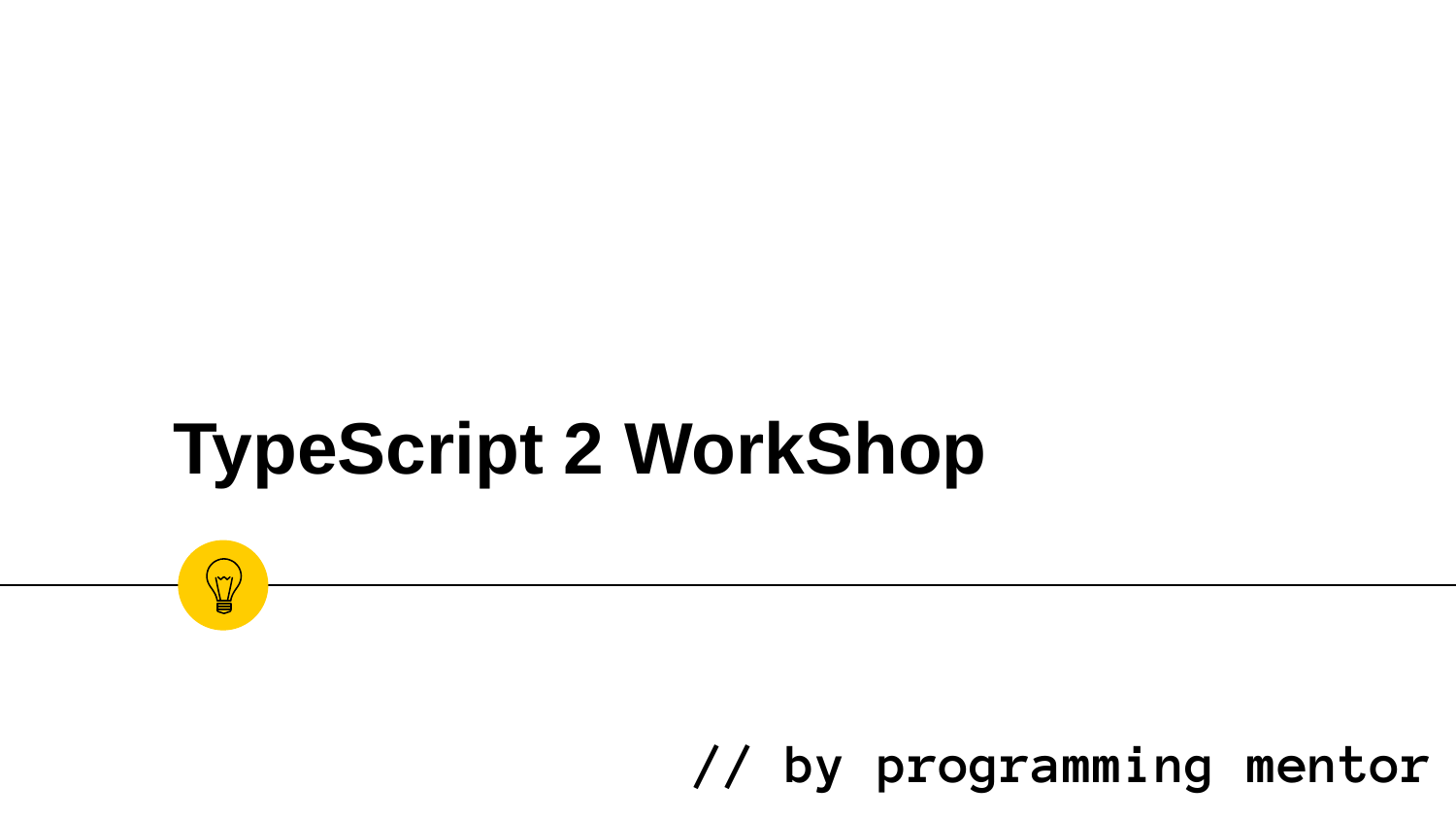

# TypeScript 2 WorkShop

// by programming mentor